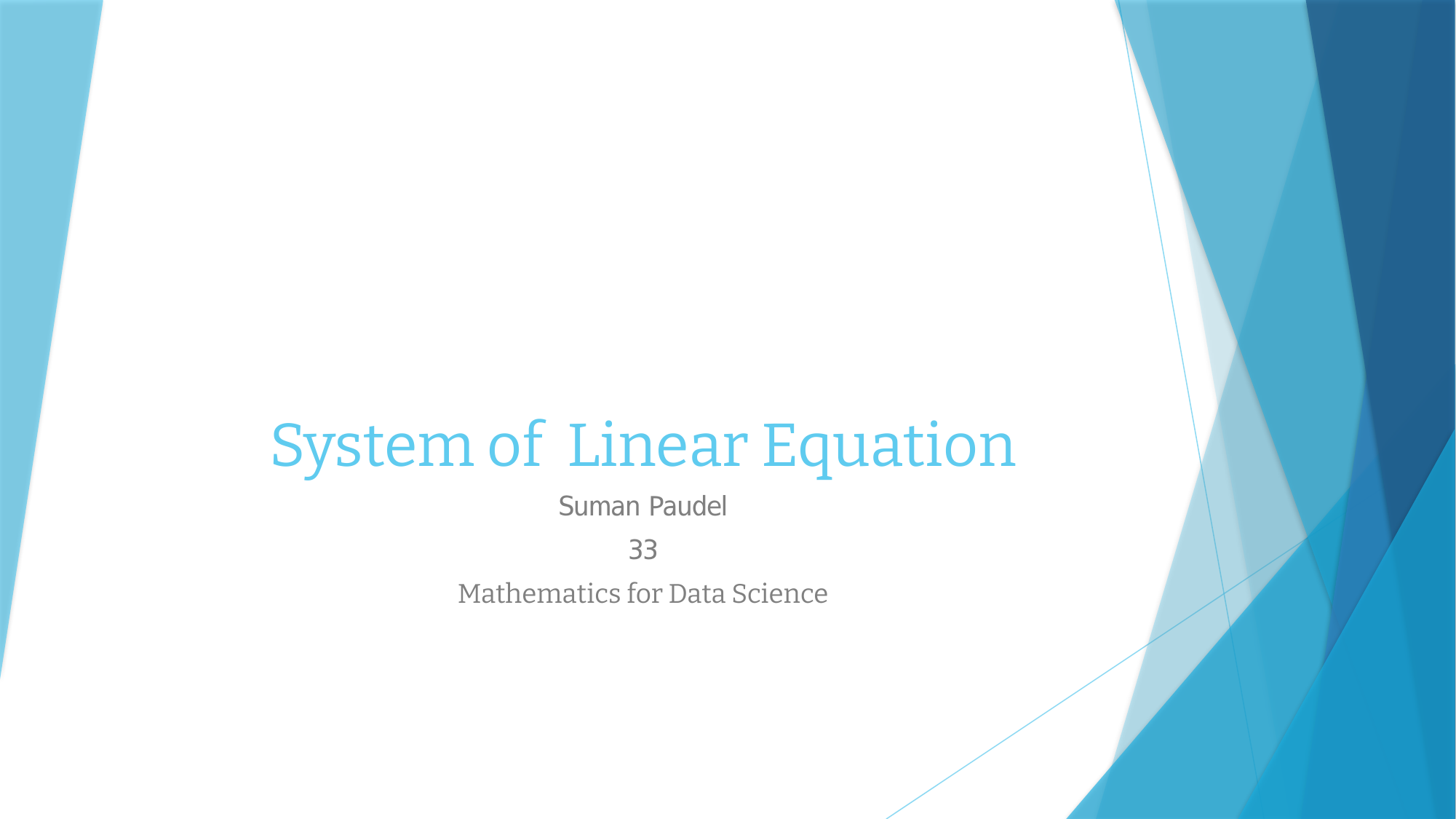

# System of  Linear Equation
Suman Paudel
33
Mathematics for Data Science